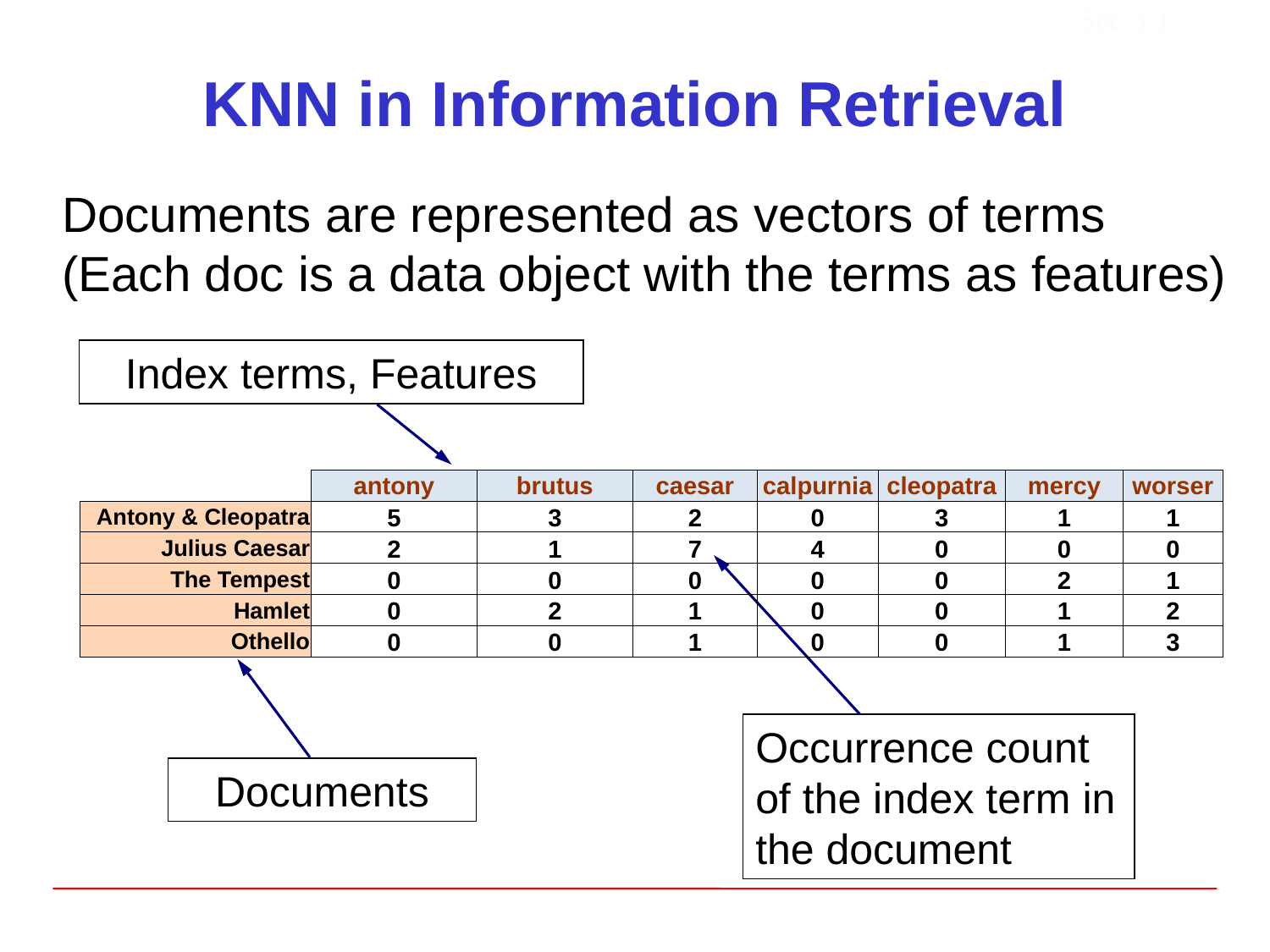

Sec. 1.1
# KNN in Information Retrieval
Documents are represented as vectors of terms
(Each doc is a data object with the terms as features)
Index terms, Features

|  | antony | brutus | caesar | calpurnia | cleopatra | mercy | worser |
| --- | --- | --- | --- | --- | --- | --- | --- |
| Antony & Cleopatra | 5 | 3 | 2 | 0 | 3 | 1 | 1 |
| Julius Caesar | 2 | 1 | 7 | 4 | 0 | 0 | 0 |
| The Tempest | 0 | 0 | 0 | 0 | 0 | 2 | 1 |
| Hamlet | 0 | 2 | 1 | 0 | 0 | 1 | 2 |
| Othello | 0 | 0 | 1 | 0 | 0 | 1 | 3 |

Occurrence count of the index term in the document
Documents